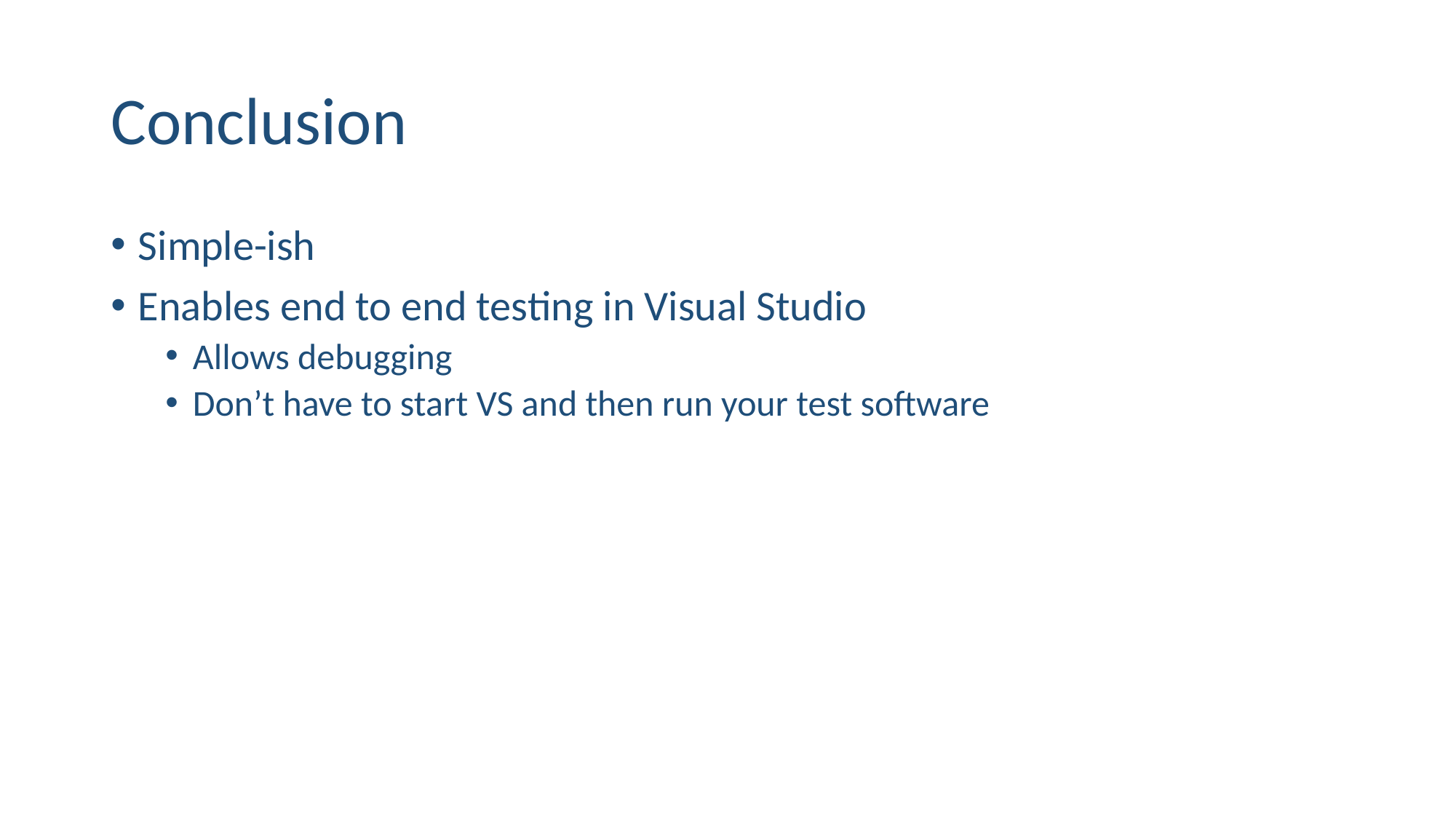

# Conclusion
Simple-ish
Enables end to end testing in Visual Studio
Allows debugging
Don’t have to start VS and then run your test software